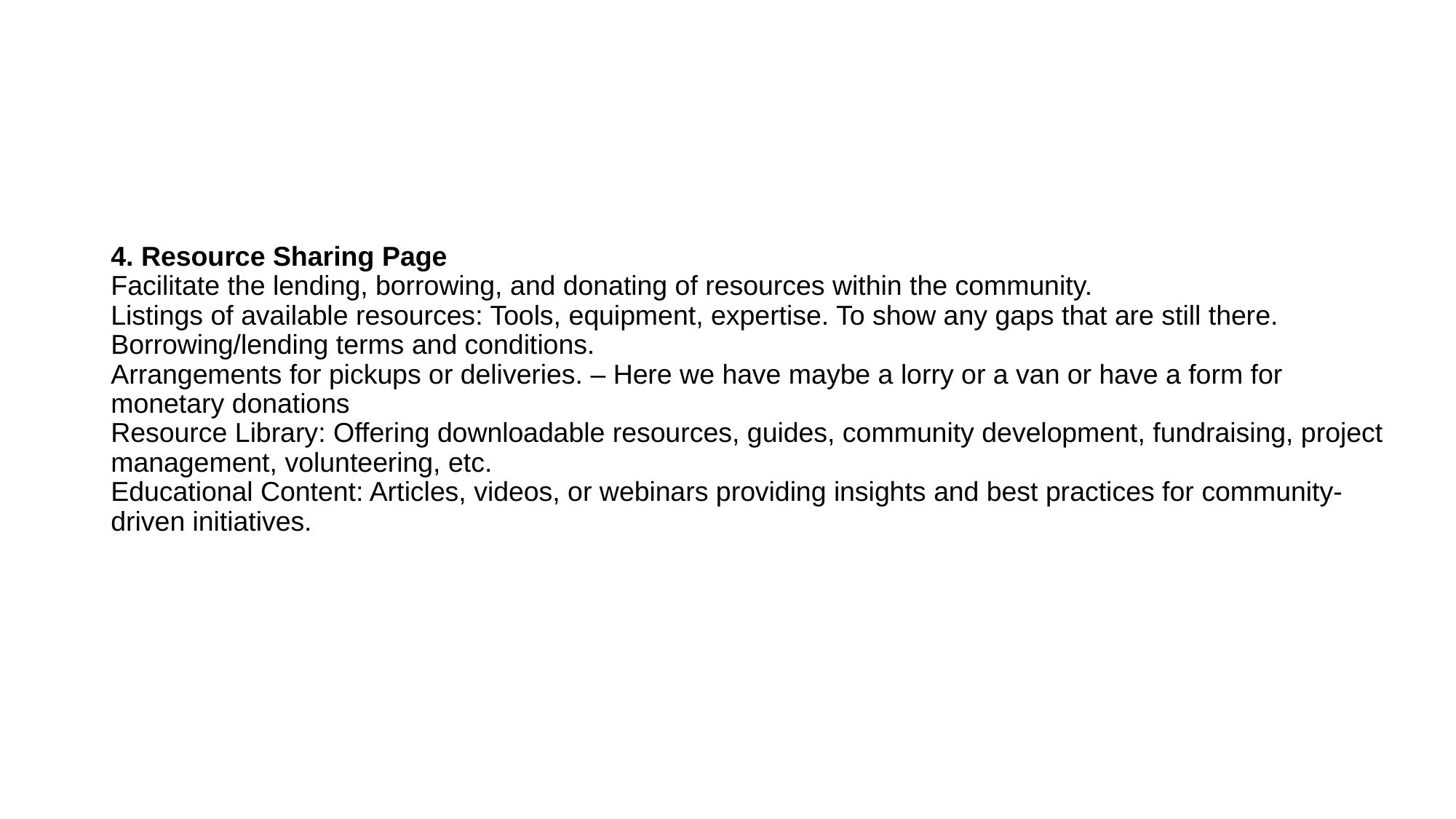

# 4. Resource Sharing Page Facilitate the lending, borrowing, and donating of resources within the community. Listings of available resources: Tools, equipment, expertise. To show any gaps that are still there. Borrowing/lending terms and conditions. Arrangements for pickups or deliveries. – Here we have maybe a lorry or a van or have a form for monetary donations Resource Library: Offering downloadable resources, guides, community development, fundraising, project management, volunteering, etc. Educational Content: Articles, videos, or webinars providing insights and best practices for community-driven initiatives.